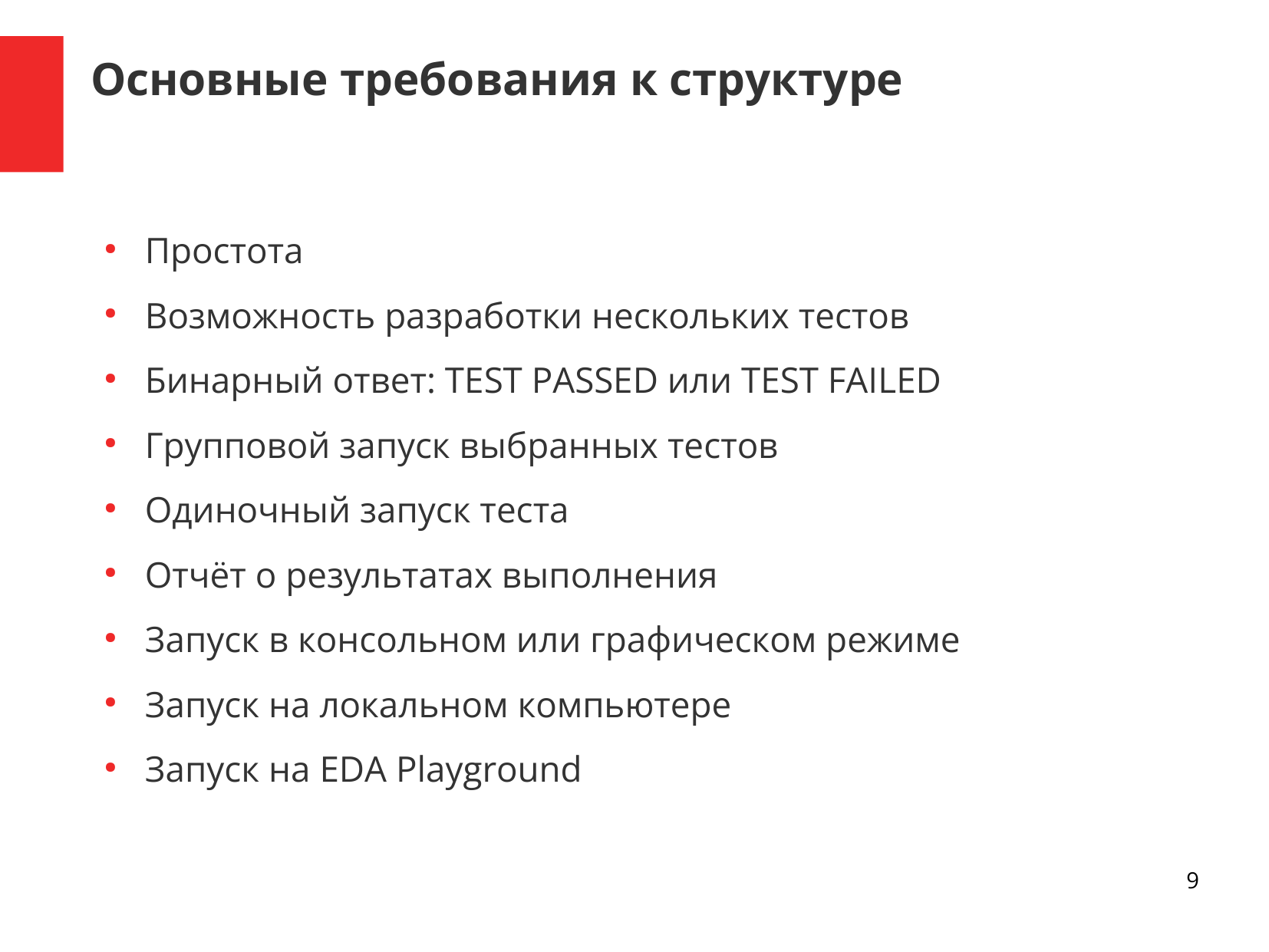

Основные требования к структуре

Простота
Возможность разработки нескольких тестов
Бинарный ответ: TEST PASSED или TEST FAILED
Групповой запуск выбранных тестов
Одиночный запуск теста
Отчёт о результатах выполнения
Запуск в консольном или графическом режиме
Запуск на локальном компьютере
Запуск на EDA Playground
9